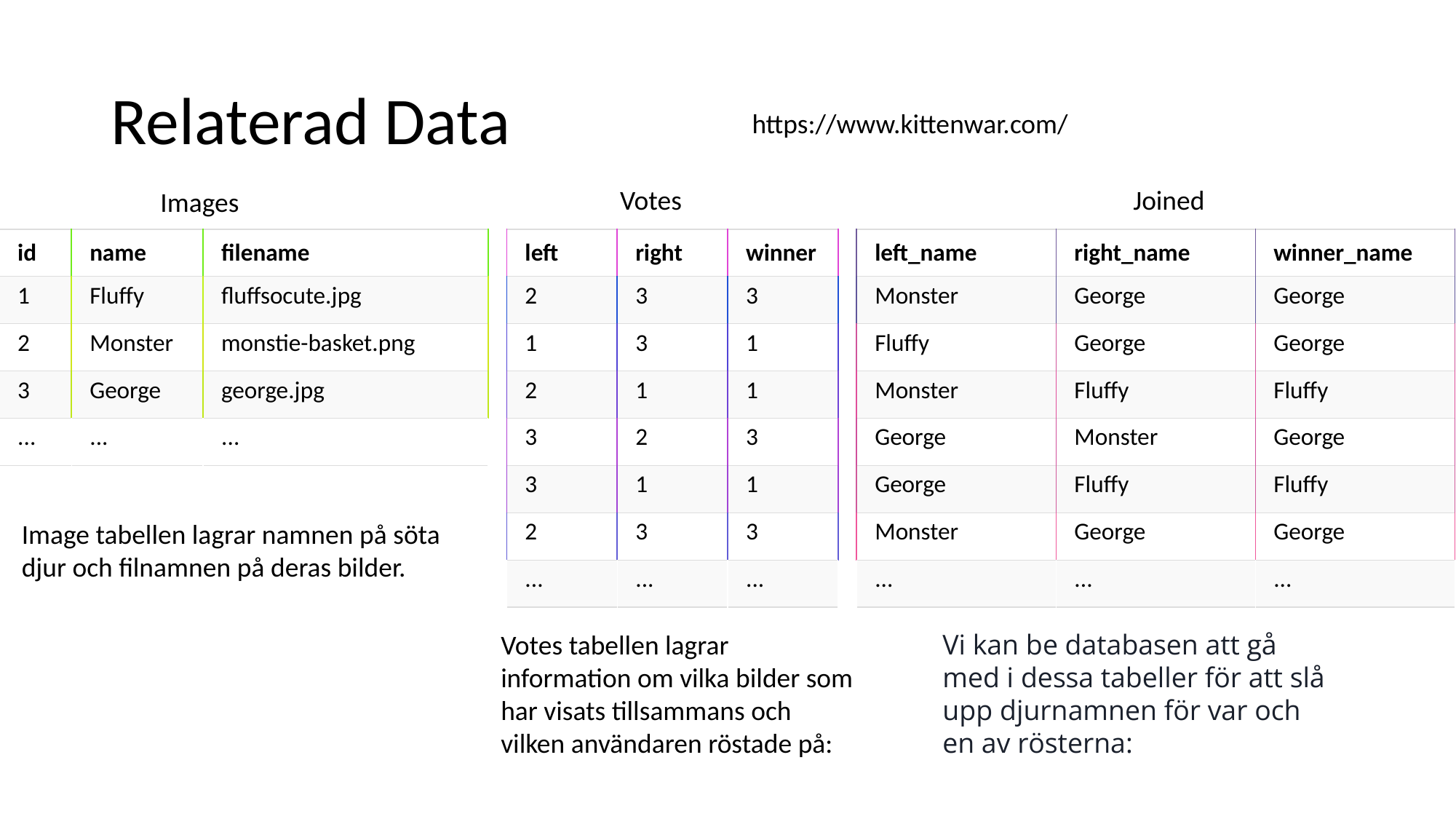

# Relaterad Data
https://www.kittenwar.com/
Votes
Joined
Images
| id | name | filename |
| --- | --- | --- |
| 1 | Fluffy | fluffsocute.jpg |
| 2 | Monster | monstie-basket.png |
| 3 | George | george.jpg |
| ... | ... | ... |
| left | right | winner |
| --- | --- | --- |
| 2 | 3 | 3 |
| 1 | 3 | 1 |
| 2 | 1 | 1 |
| 3 | 2 | 3 |
| 3 | 1 | 1 |
| 2 | 3 | 3 |
| ... | ... | ... |
| left\_name | right\_name | winner\_name |
| --- | --- | --- |
| Monster | George | George |
| Fluffy | George | George |
| Monster | Fluffy | Fluffy |
| George | Monster | George |
| George | Fluffy | Fluffy |
| Monster | George | George |
| ... | ... | ... |
Image tabellen lagrar namnen på söta djur och filnamnen på deras bilder.
Votes tabellen lagrar information om vilka bilder som har visats tillsammans och vilken användaren röstade på:
Vi kan be databasen att gå med i dessa tabeller för att slå upp djurnamnen för var och en av rösterna: